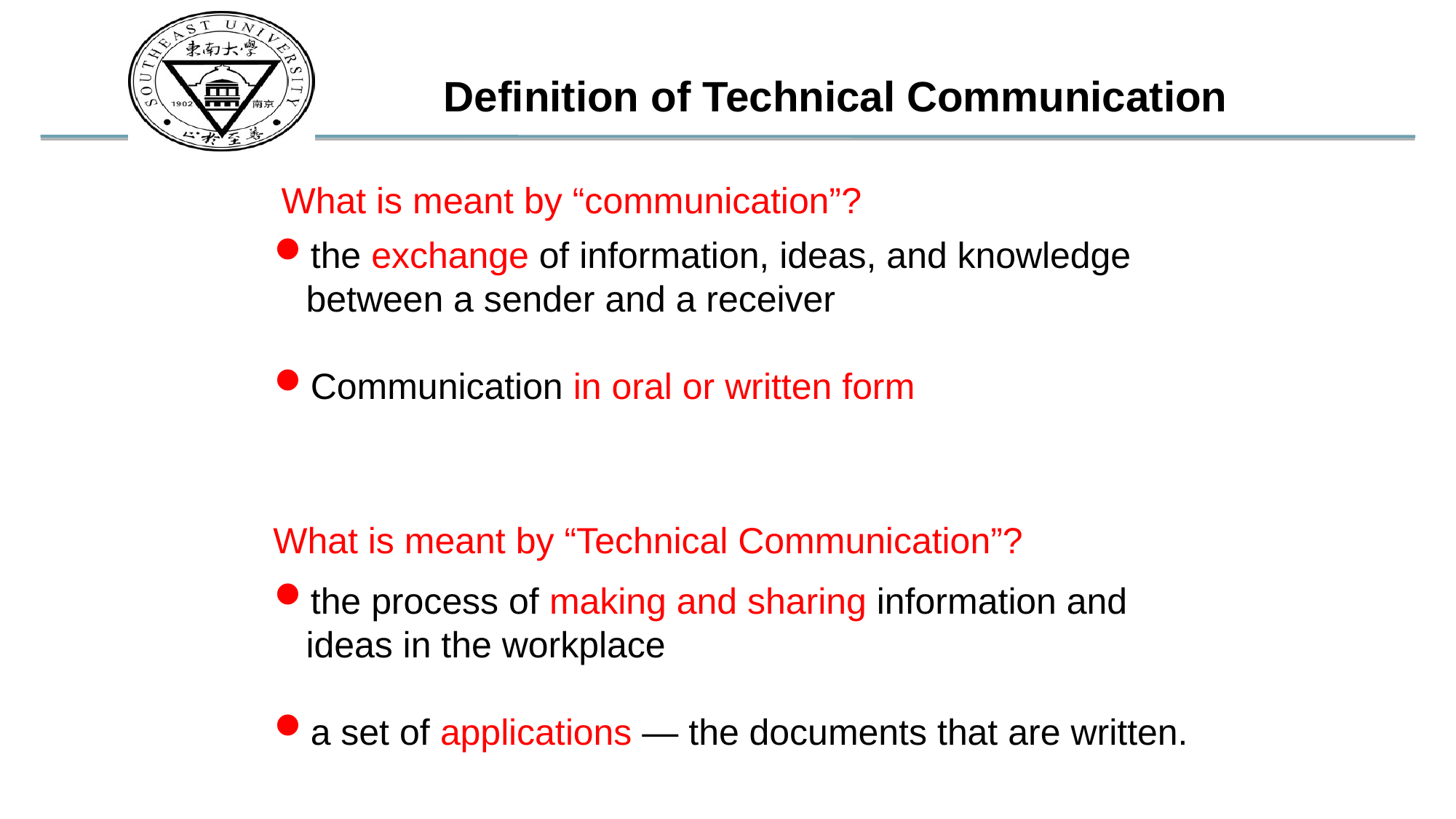

Definition of Technical Communication
What is meant by “communication”?
the exchange of information, ideas, and knowledge between a sender and a receiver

Communication in oral or written form
What is meant by “Technical Communication”?
the process of making and sharing information and ideas in the workplace

a set of applications — the documents that are written.